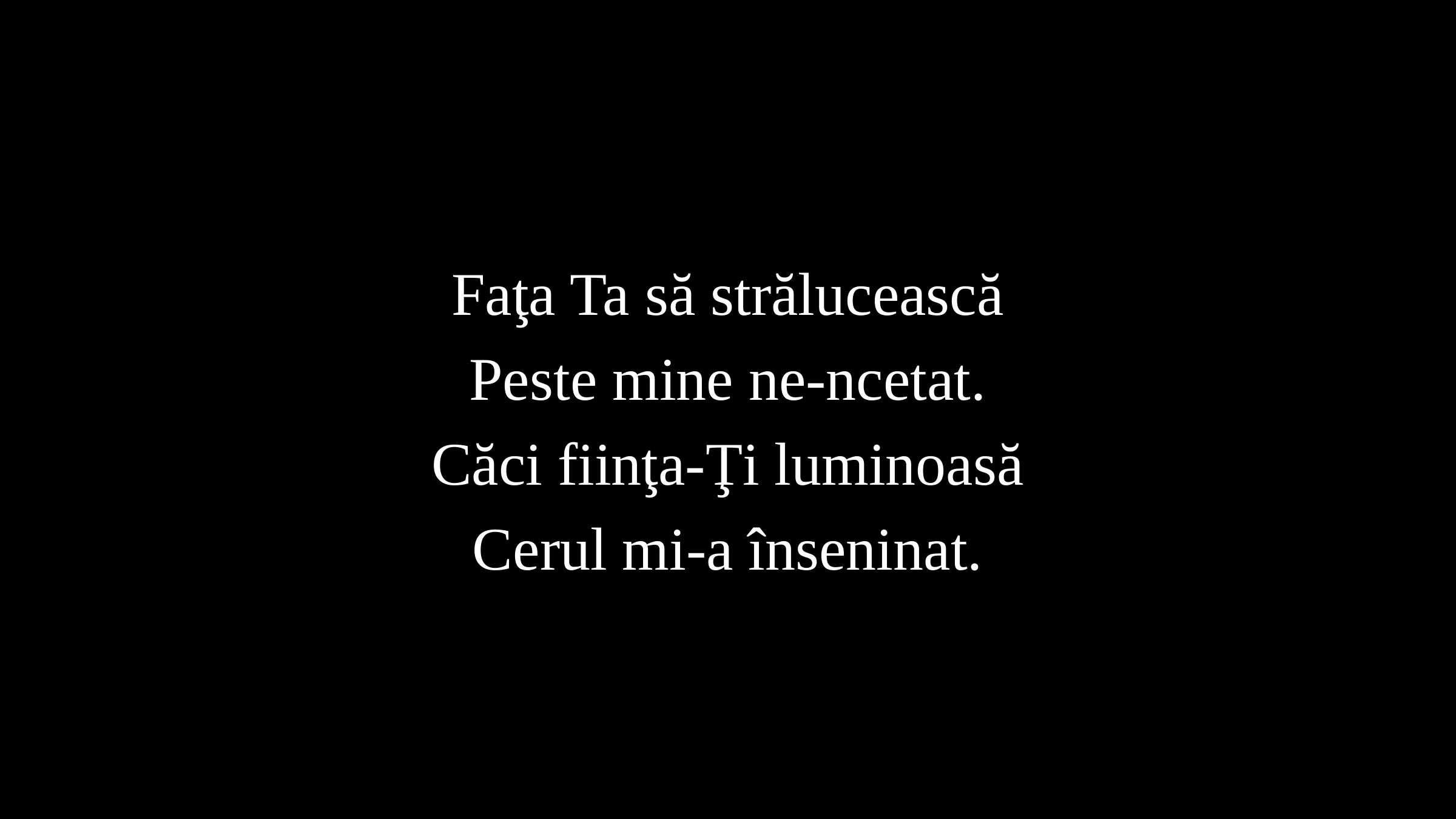

Refren:
Faţa Ta să strălucească
Peste mine ne-ncetat.
Căci fiinţa-Ţi luminoasă
Cerul mi-a înseninat.